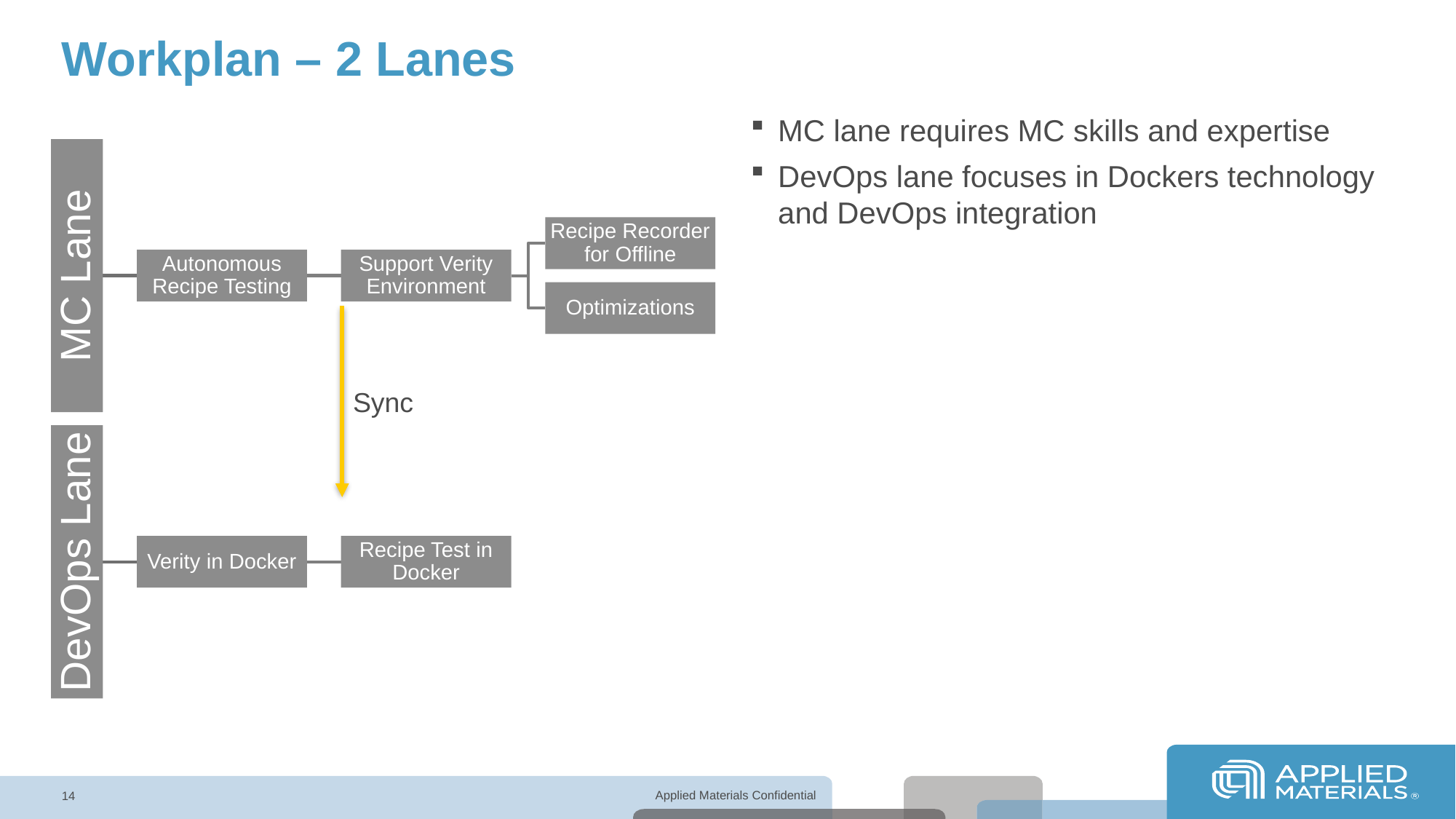

# Workplan – 2 Lanes

MC Lane
Autonomous Recipe Testing
Support Verity Environment
Recipe Recorder for Offline
Optimizations
DevOps Lane
Verity in Docker
Recipe Test in Docker
MC lane requires MC skills and expertise
DevOps lane focuses in Dockers technology and DevOps integration
Sync
14